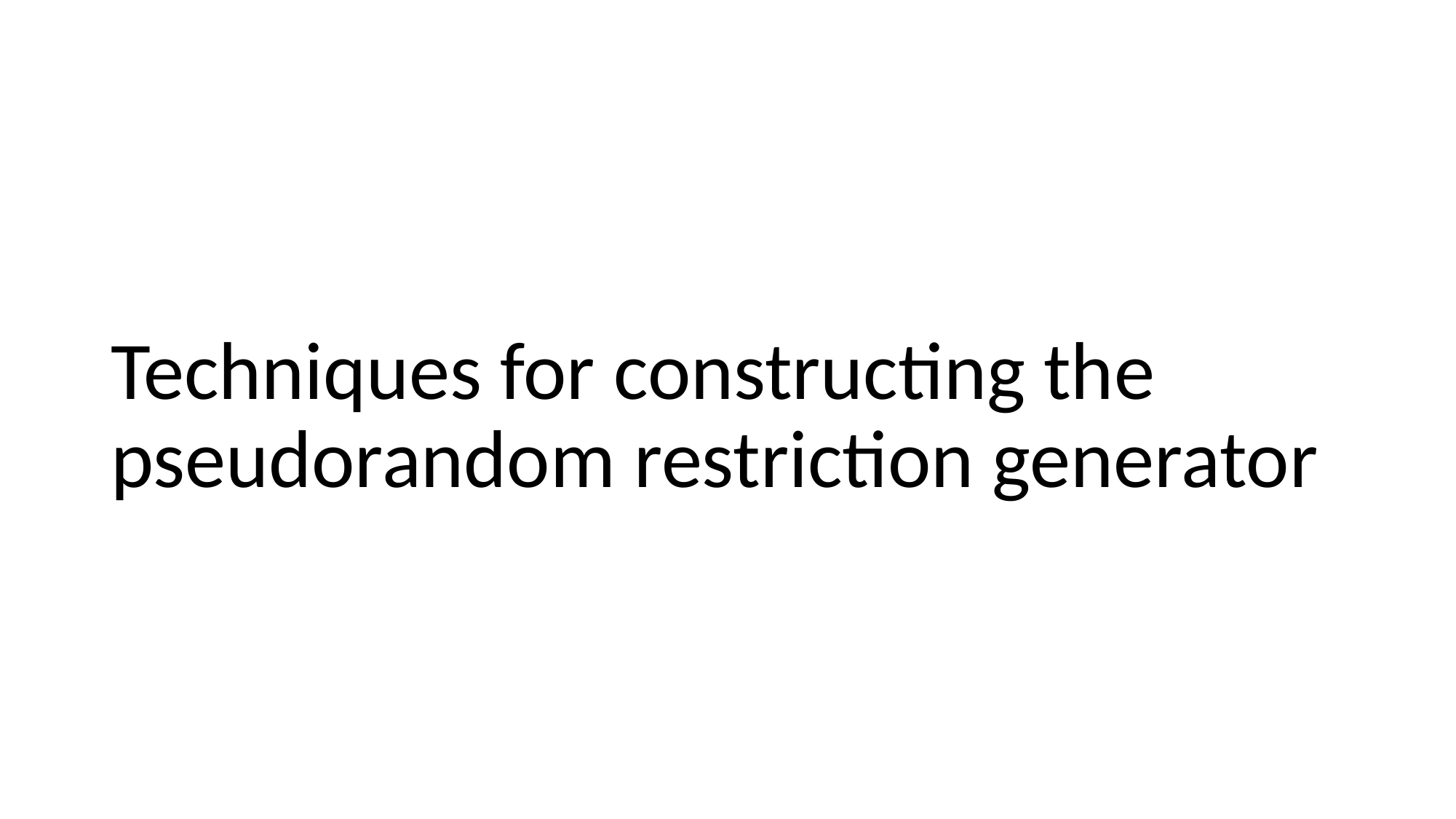

# Techniques for constructing the pseudorandom restriction generator